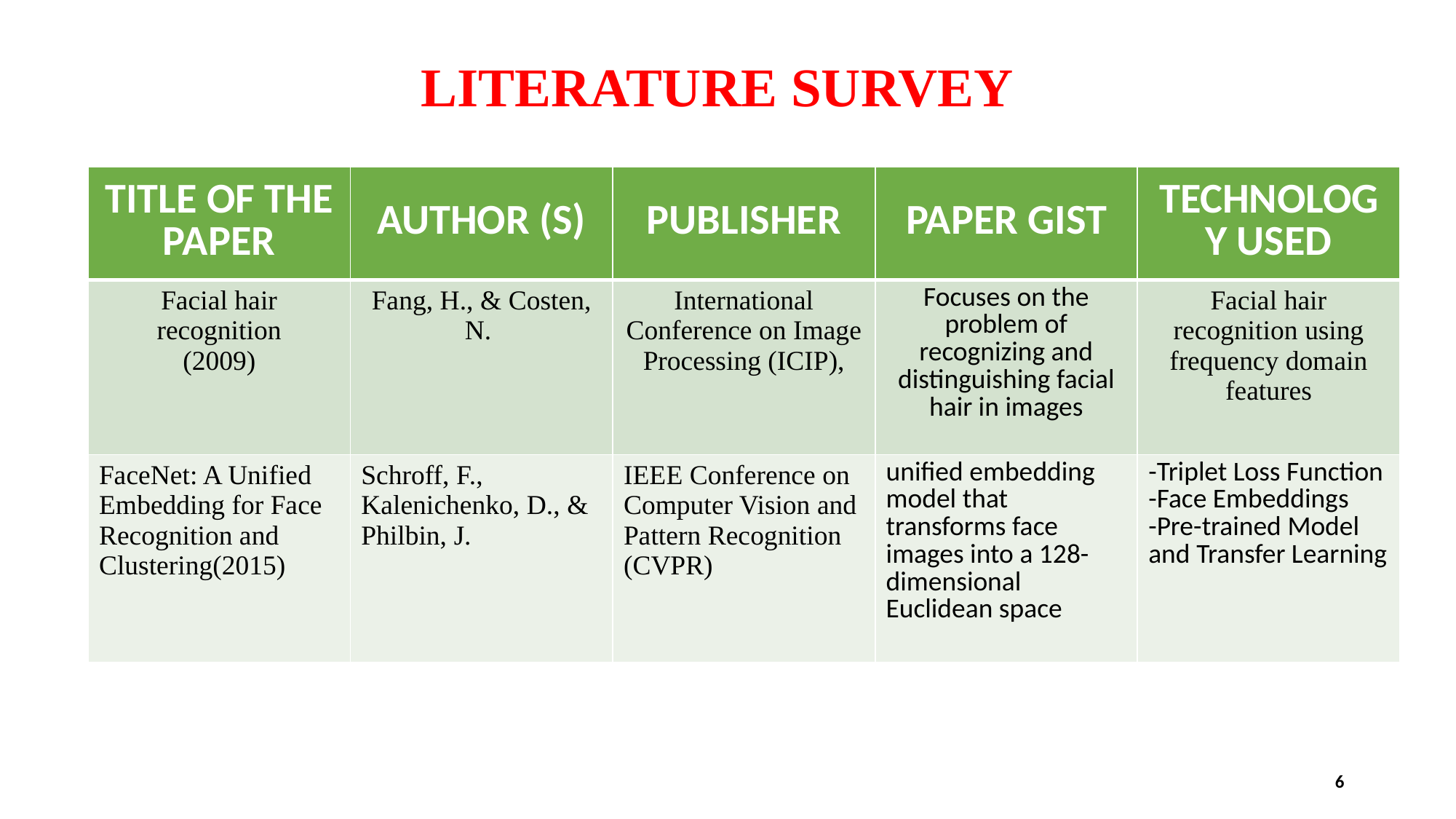

LITERATURE SURVEY
| TITLE OF THE PAPER | AUTHOR (S) | PUBLISHER | PAPER GIST | TECHNOLOGY USED |
| --- | --- | --- | --- | --- |
| Facial hair recognition (2009) | Fang, H., & Costen, N. | International Conference on Image Processing (ICIP), | Focuses on the problem of recognizing and distinguishing facial hair in images | Facial hair recognition using frequency domain features |
| FaceNet: A Unified Embedding for Face Recognition and Clustering(2015) | Schroff, F., Kalenichenko, D., & Philbin, J. | IEEE Conference on Computer Vision and Pattern Recognition (CVPR) | unified embedding model that transforms face images into a 128-dimensional Euclidean space | -Triplet Loss Function -Face Embeddings -Pre-trained Model and Transfer Learning |

6